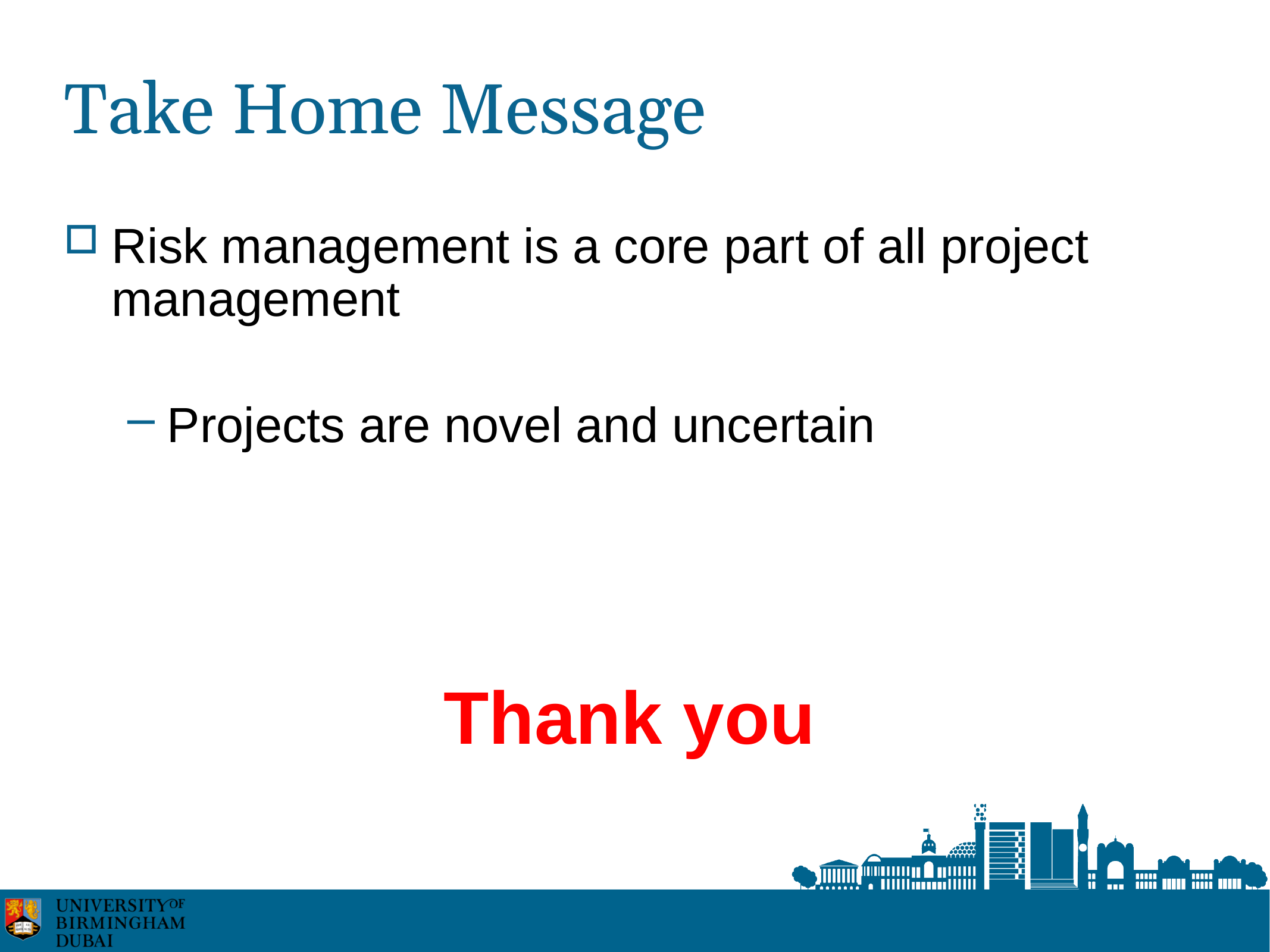

# Take Home Message
Risk management is a core part of all project management

Projects are novel and uncertain

Thank you